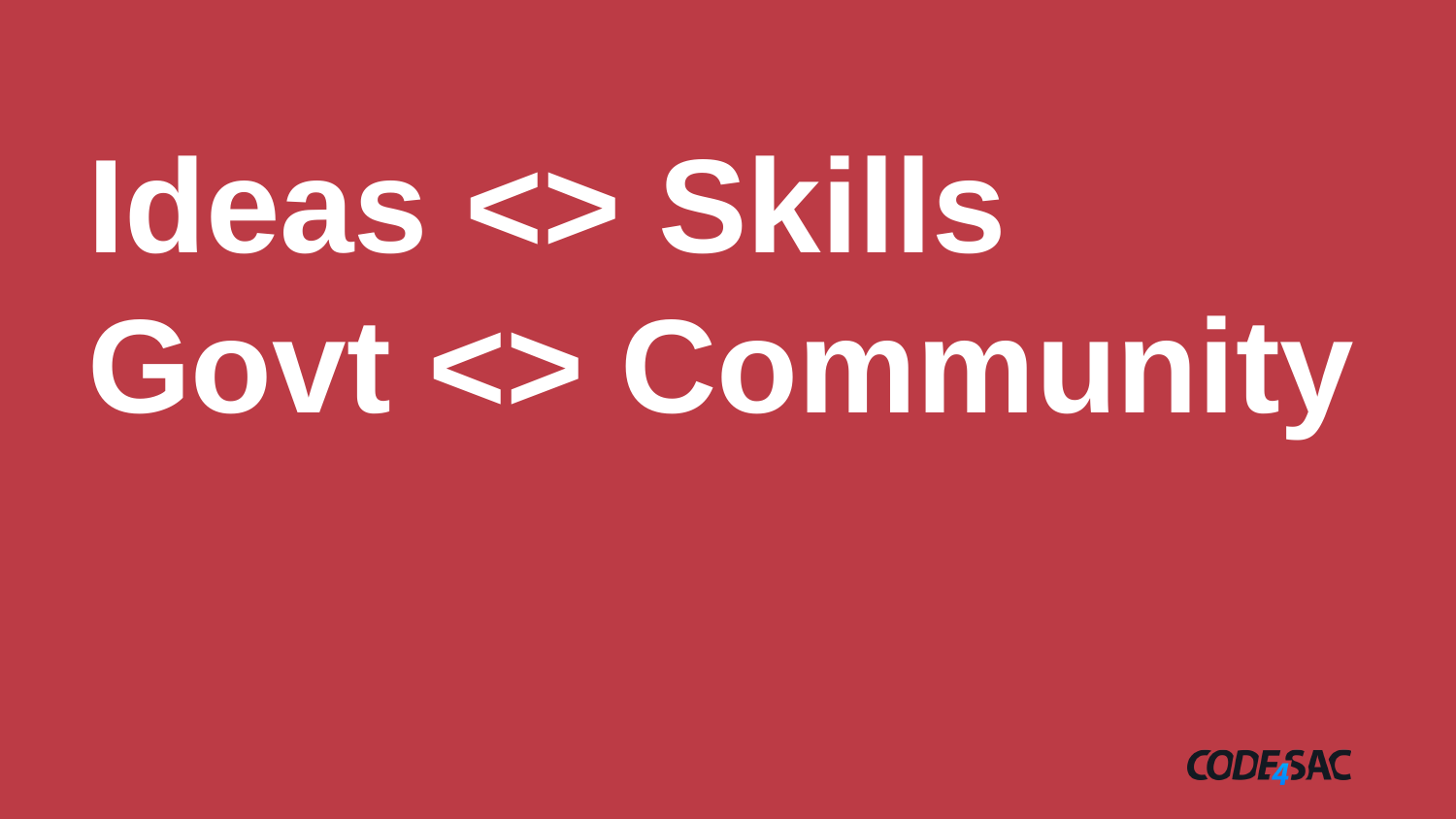

# Ideas <> Skills
Govt <> Community